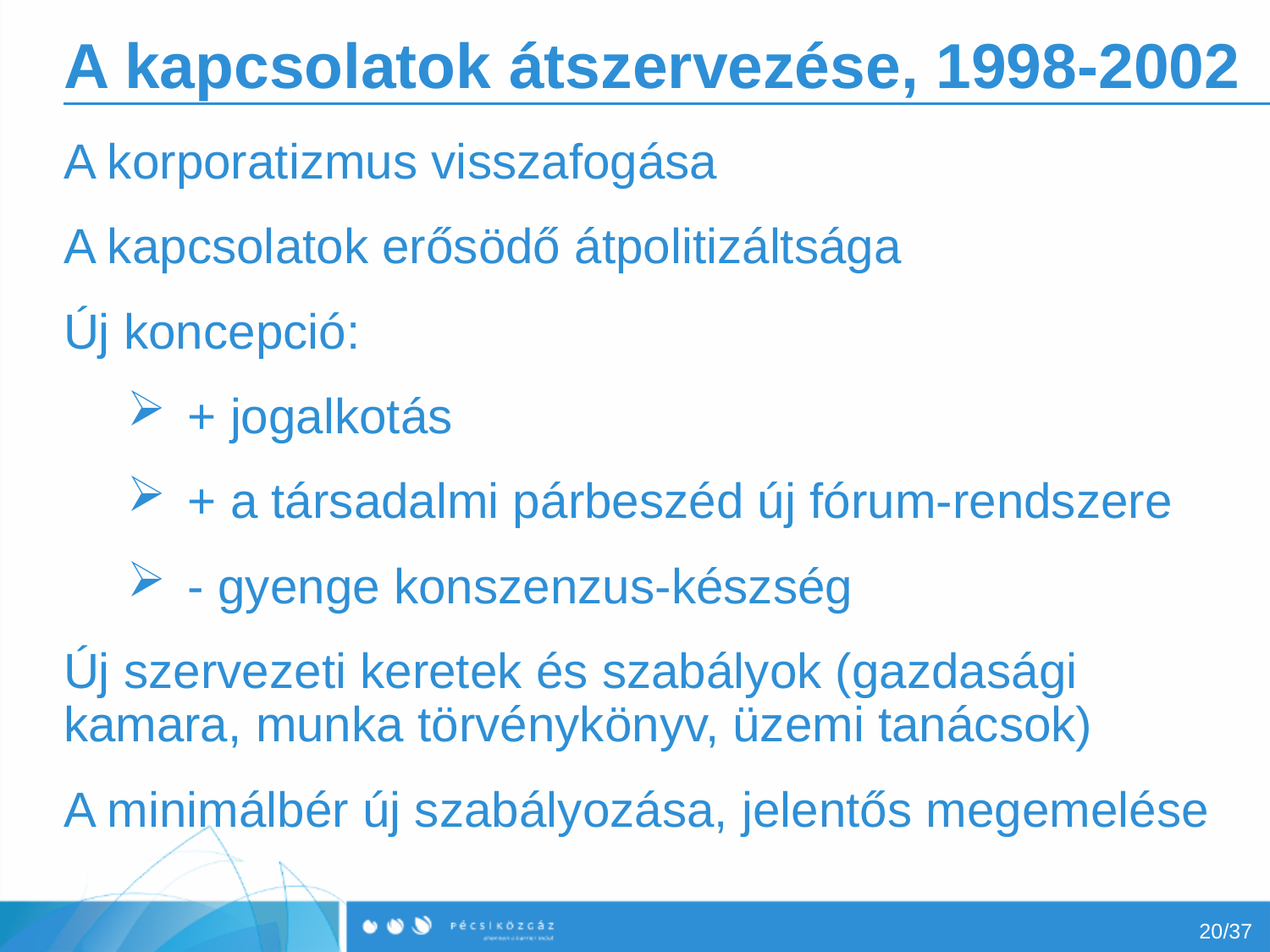

# A kapcsolatok átszervezése, 1998-2002
A korporatizmus visszafogása
A kapcsolatok erősödő átpolitizáltsága
Új koncepció:
+ jogalkotás
+ a társadalmi párbeszéd új fórum-rendszere
- gyenge konszenzus-készség
Új szervezeti keretek és szabályok (gazdasági kamara, munka törvénykönyv, üzemi tanácsok)
A minimálbér új szabályozása, jelentős megemelése

20/37